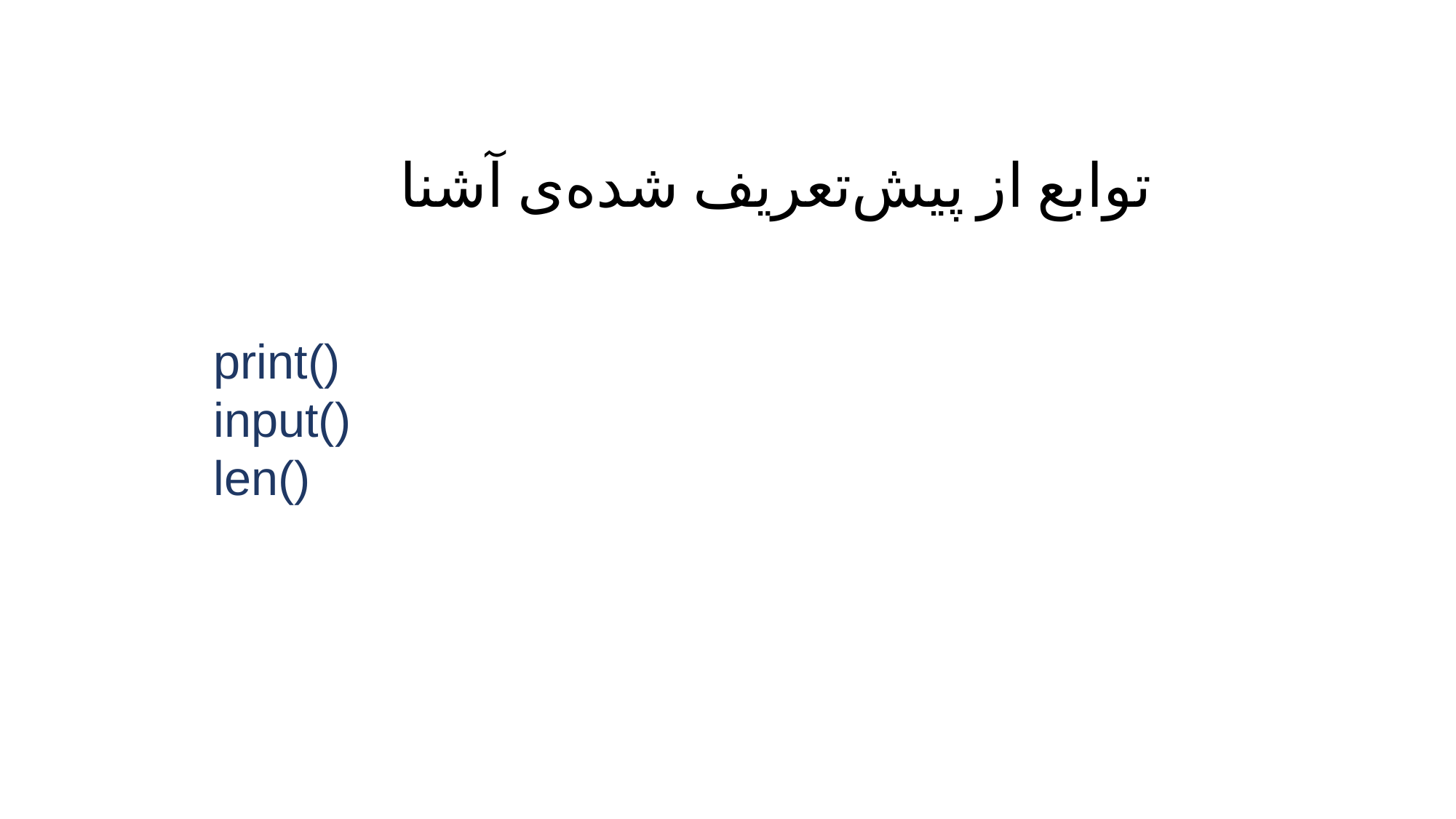

# توابع از پیش‌تعریف شده‌ی آشنا
print()
input()
len()